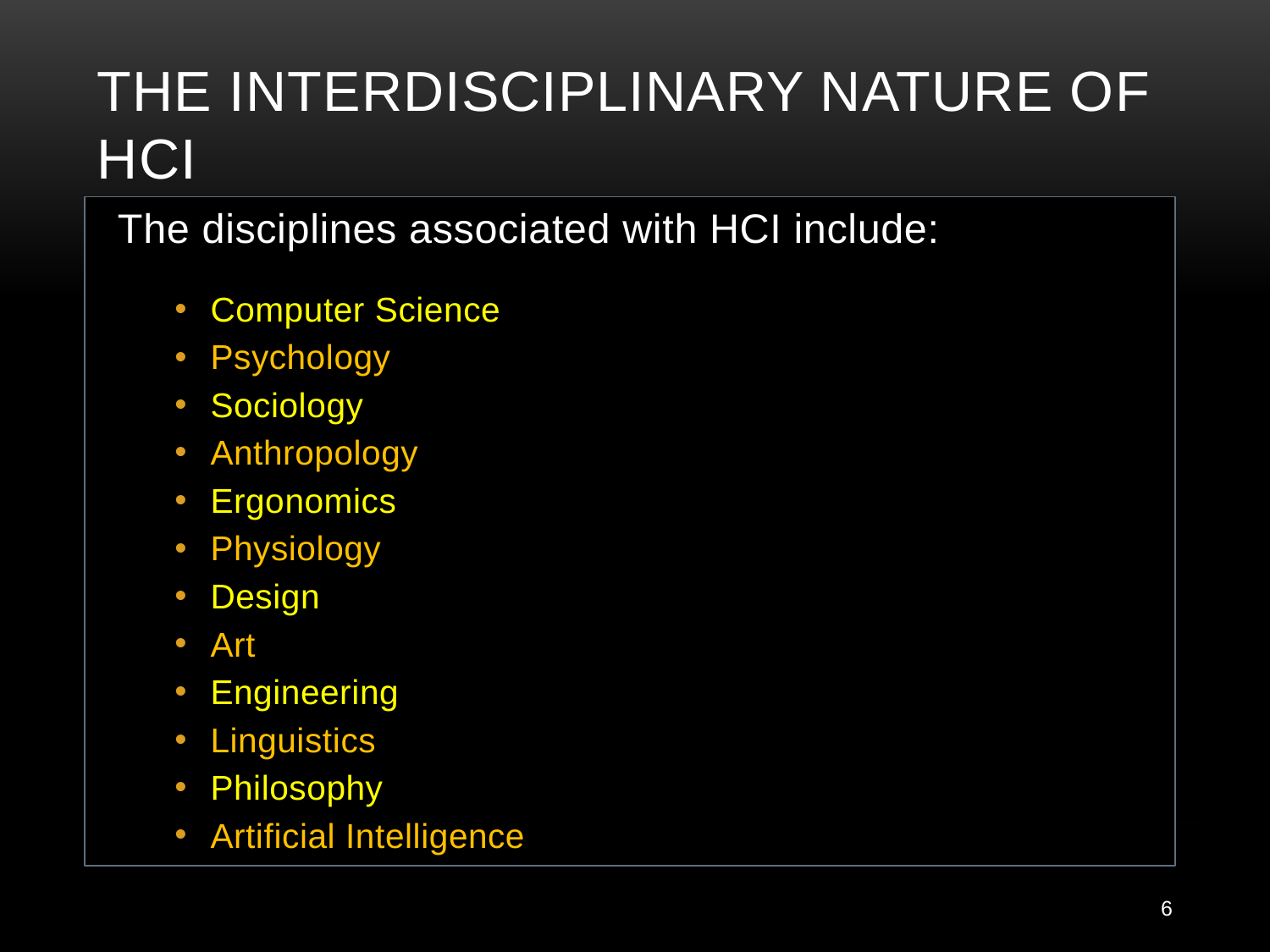

# The Interdisciplinary Nature of HCI
The disciplines associated with HCI include:

Computer Science
Psychology
Sociology
Anthropology
Ergonomics
Physiology
Design
Art
Engineering
Linguistics
Philosophy
Artificial Intelligence

6